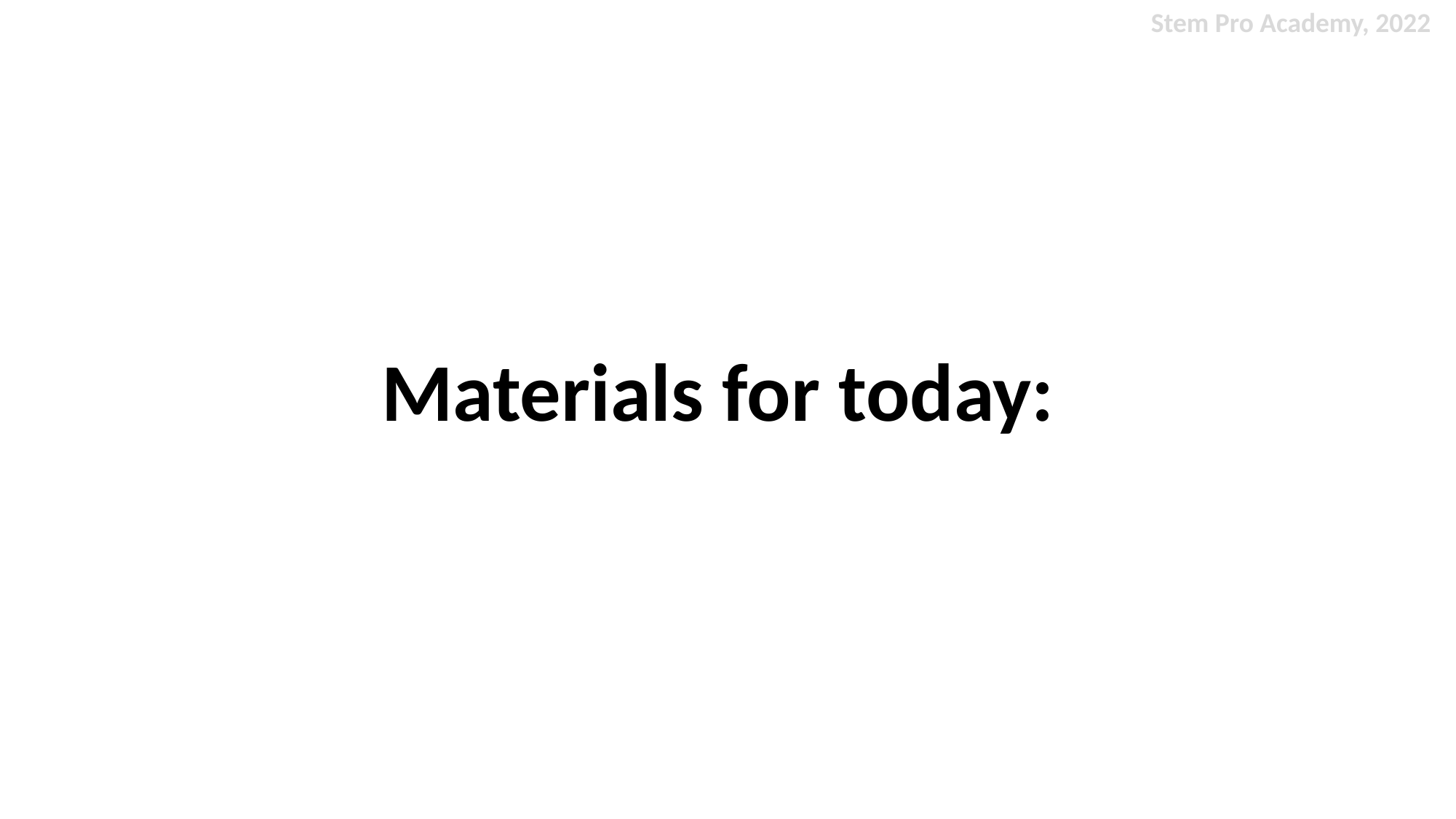

Stem Pro Academy, 2022
Materials for today: